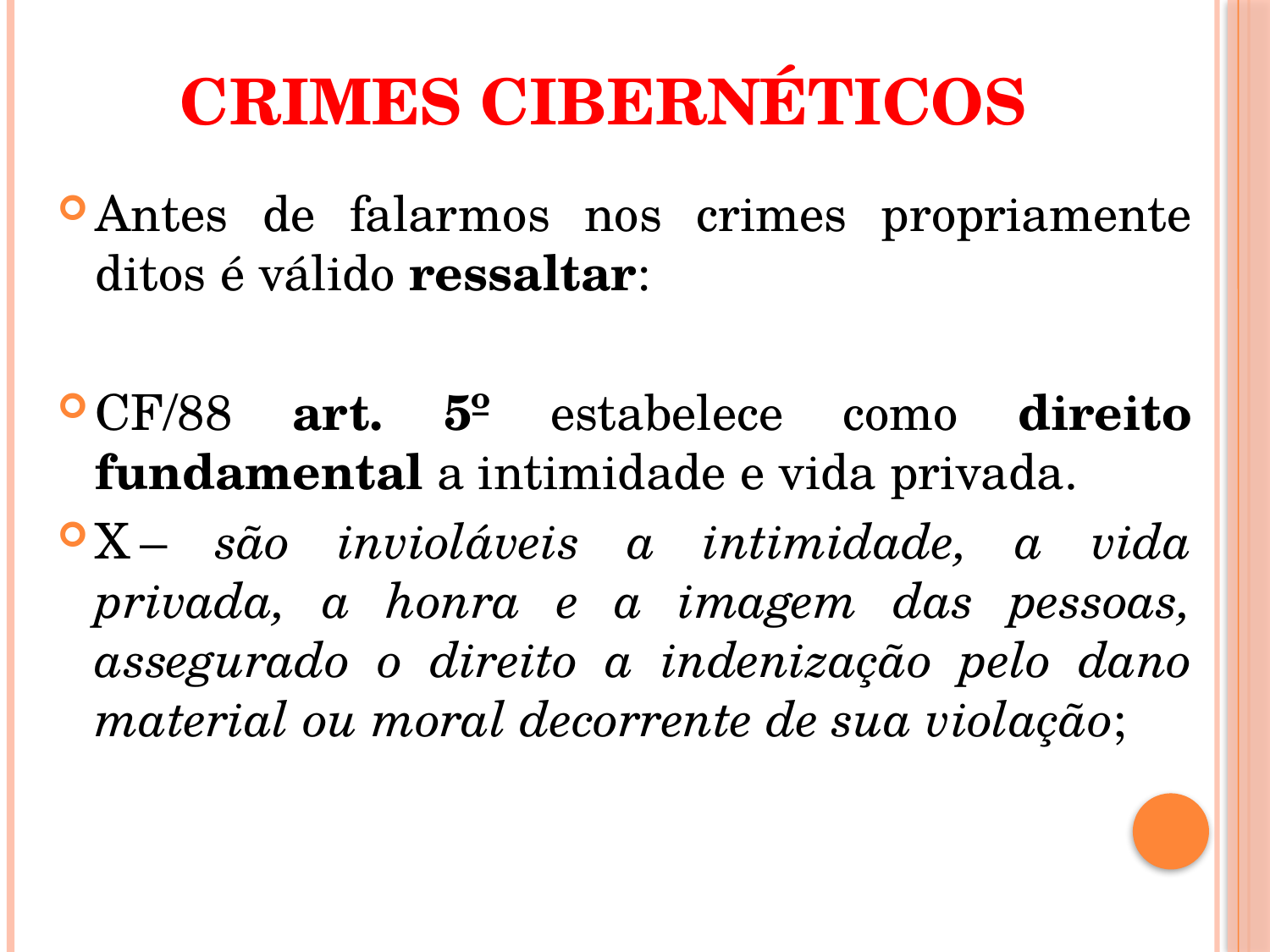

# CRIMES CIBERNÉTICOS
Antes de falarmos nos crimes propriamente ditos é válido ressaltar:

CF/88 art. 5º estabelece como direito fundamental a intimidade e vida privada.
X – são invioláveis a intimidade, a vida privada, a honra e a imagem das pessoas, assegurado o direito a indenização pelo dano material ou moral decorrente de sua violação;